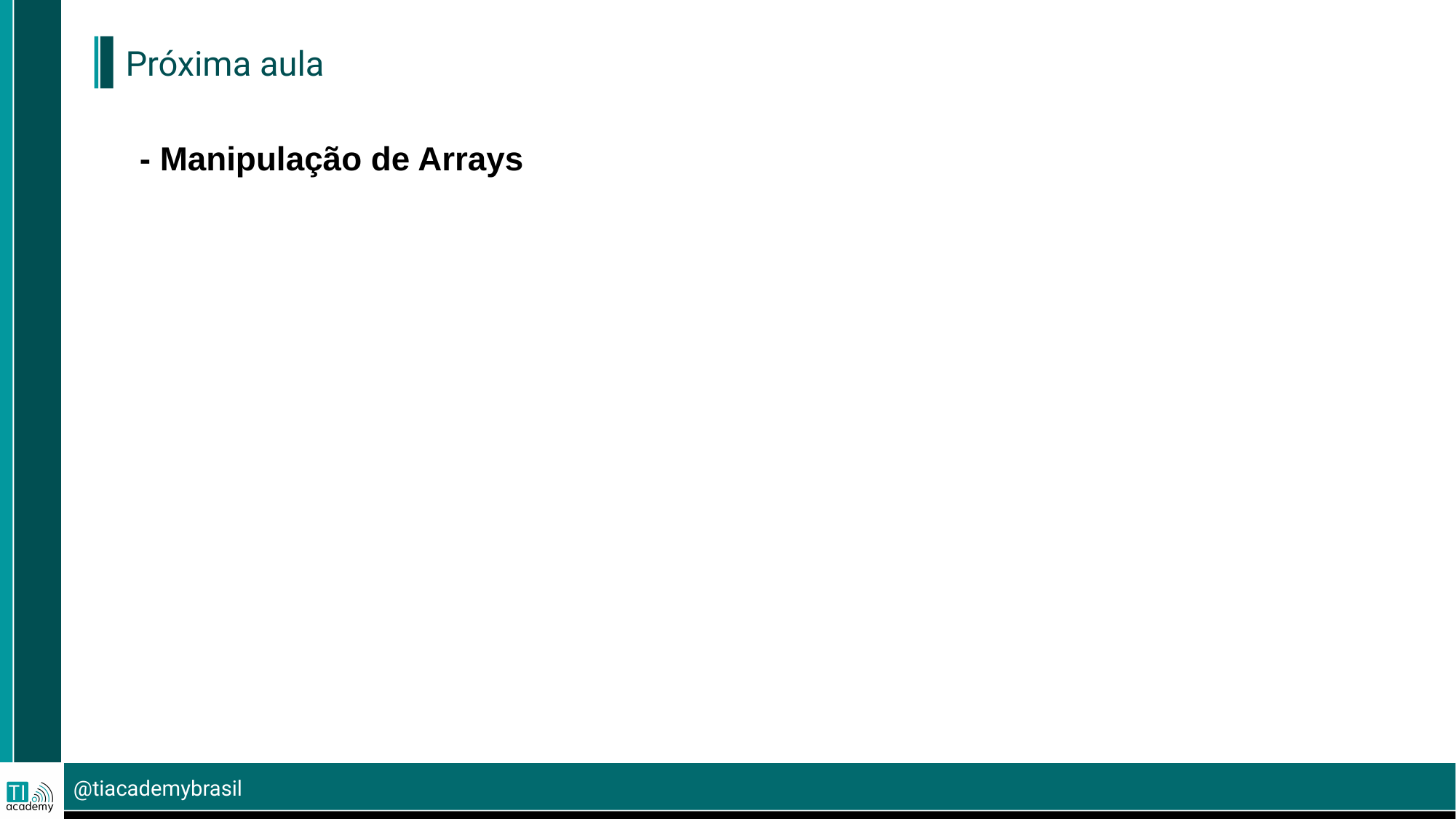

# Próxima aula

- Manipulação de Arrays